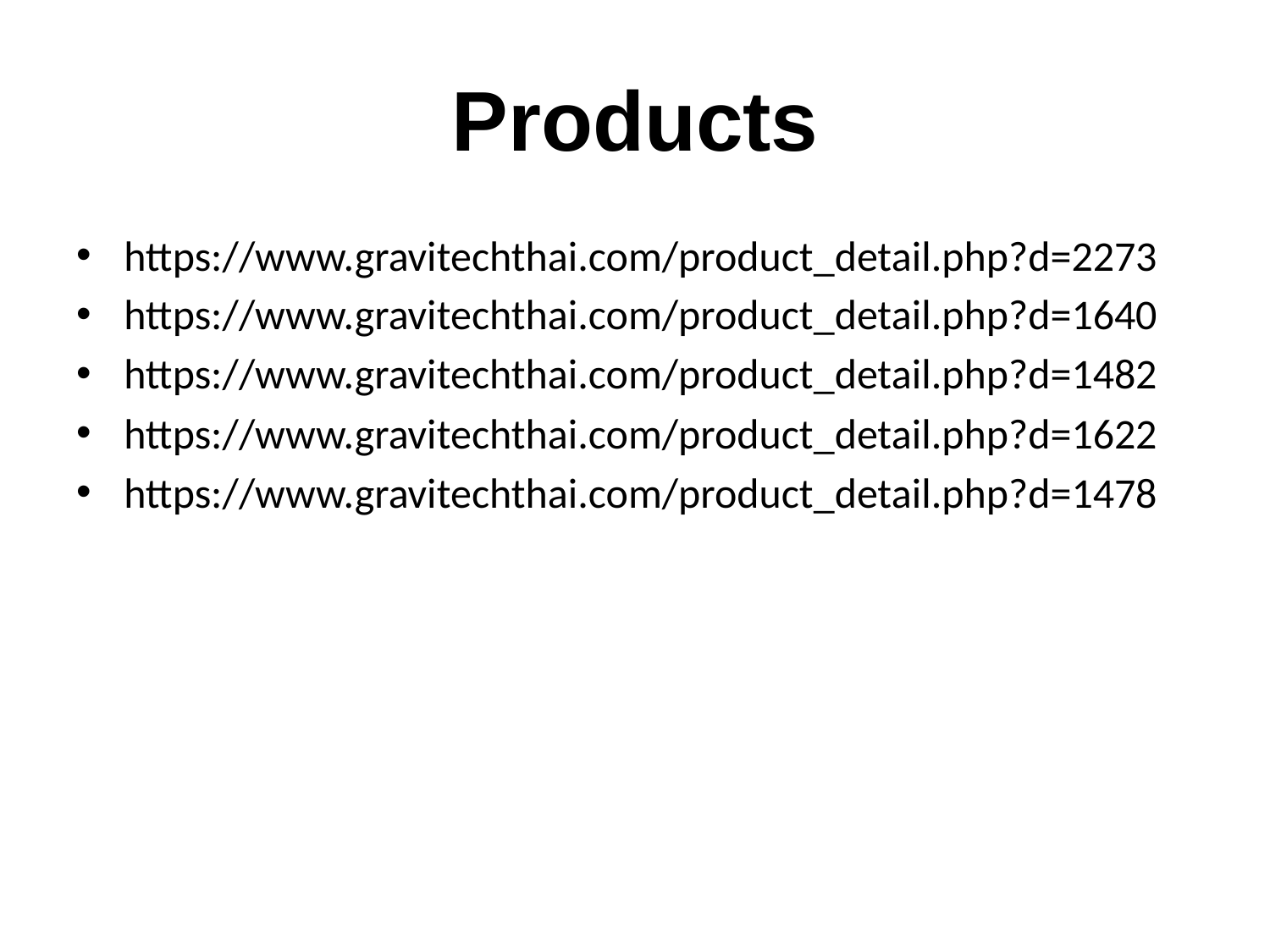

# Products
https://www.gravitechthai.com/product_detail.php?d=2273
https://www.gravitechthai.com/product_detail.php?d=1640
https://www.gravitechthai.com/product_detail.php?d=1482
https://www.gravitechthai.com/product_detail.php?d=1622
https://www.gravitechthai.com/product_detail.php?d=1478